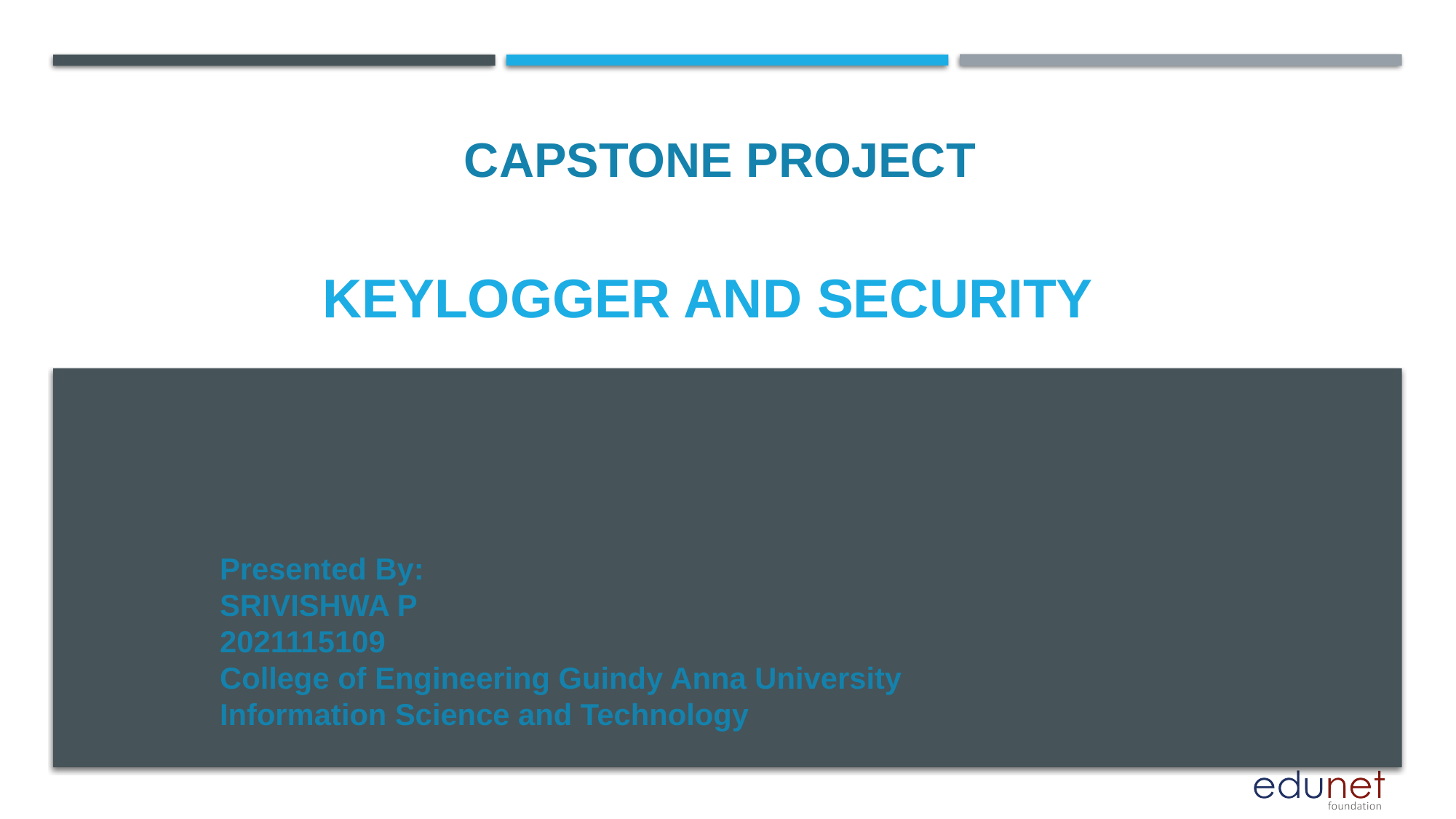

CAPSTONE PROJECT
# Keylogger and security
Presented By:
SRIVISHWA P
2021115109
College of Engineering Guindy Anna University
Information Science and Technology